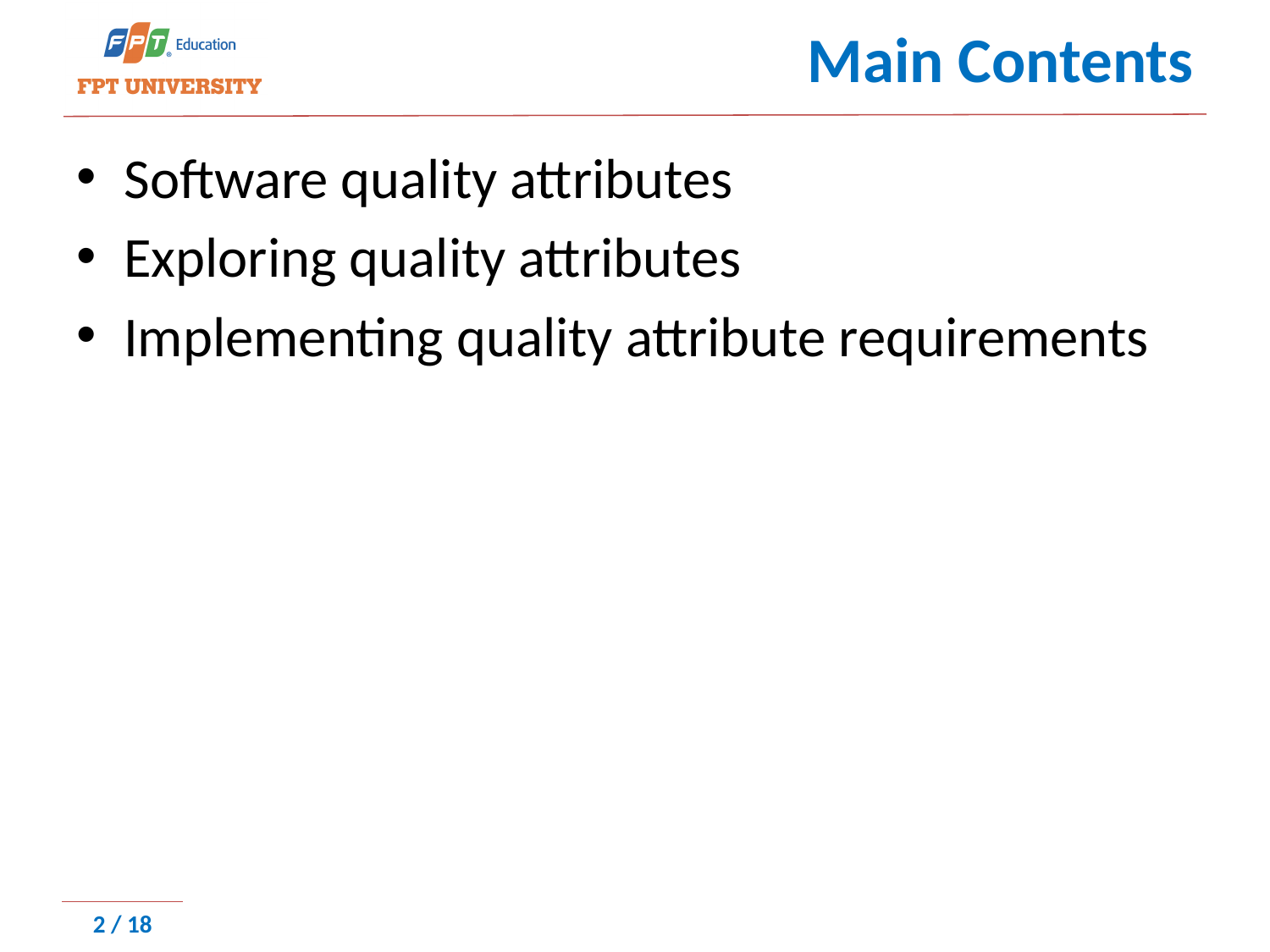

# Main Contents
Software quality attributes
Exploring quality attributes
Implementing quality attribute requirements